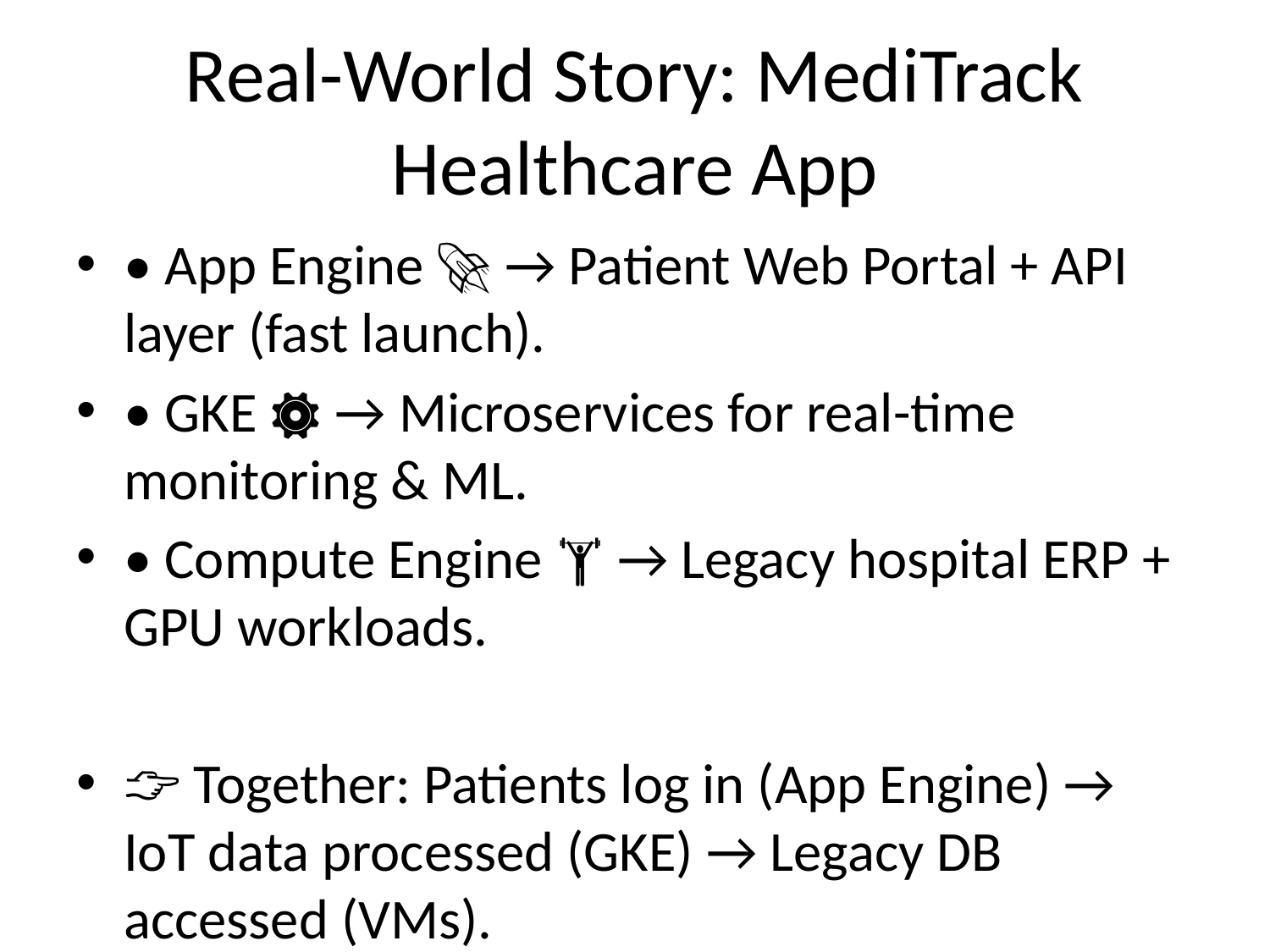

# Real-World Story: MediTrack Healthcare App
• App Engine 🚀 → Patient Web Portal + API layer (fast launch).
• GKE ⚙️ → Microservices for real-time monitoring & ML.
• Compute Engine 🏋️ → Legacy hospital ERP + GPU workloads.

👉 Together: Patients log in (App Engine) → IoT data processed (GKE) → Legacy DB accessed (VMs).